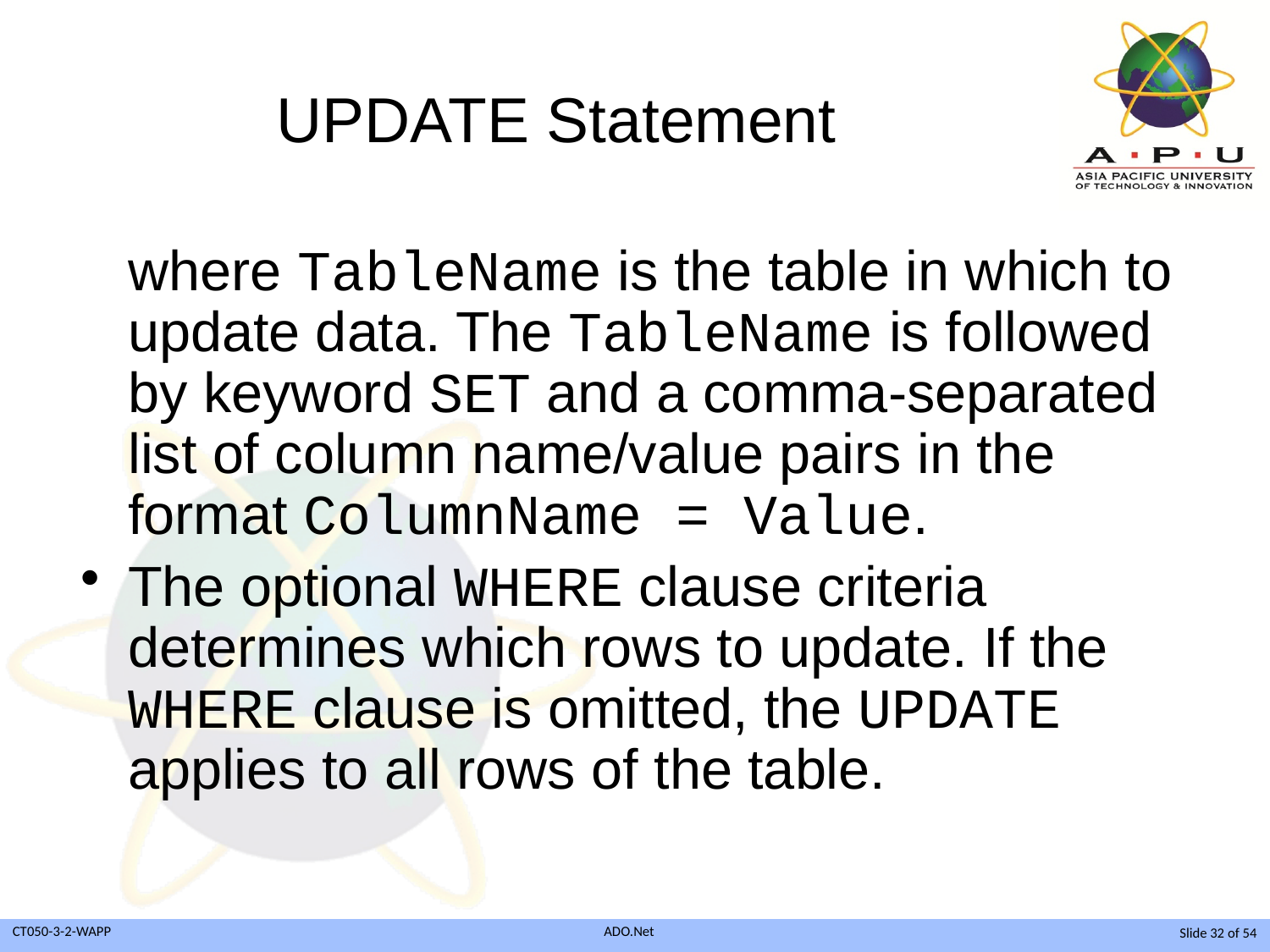

# UPDATE Statement
	where TableName is the table in which to update data. The TableName is followed by keyword SET and a comma-separated list of column name/value pairs in the format ColumnName = Value.
The optional WHERE clause criteria determines which rows to update. If the WHERE clause is omitted, the UPDATE applies to all rows of the table.